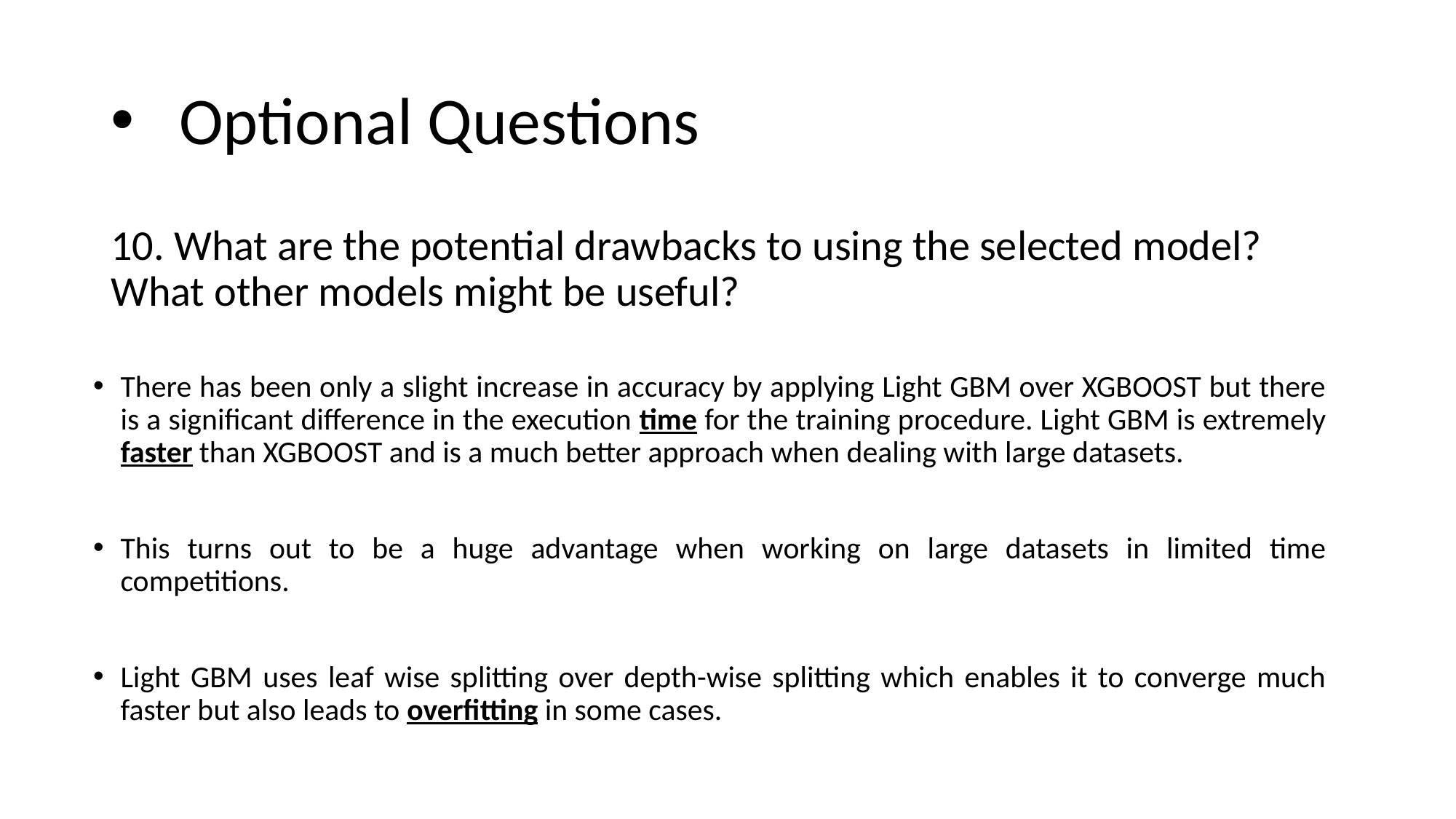

# Optional Questions
10. What are the potential drawbacks to using the selected model? What other models might be useful?

There has been only a slight increase in accuracy by applying Light GBM over XGBOOST but there is a significant difference in the execution time for the training procedure. Light GBM is extremely faster than XGBOOST and is a much better approach when dealing with large datasets.

This turns out to be a huge advantage when working on large datasets in limited time competitions.

Light GBM uses leaf wise splitting over depth-wise splitting which enables it to converge much faster but also leads to overfitting in some cases.